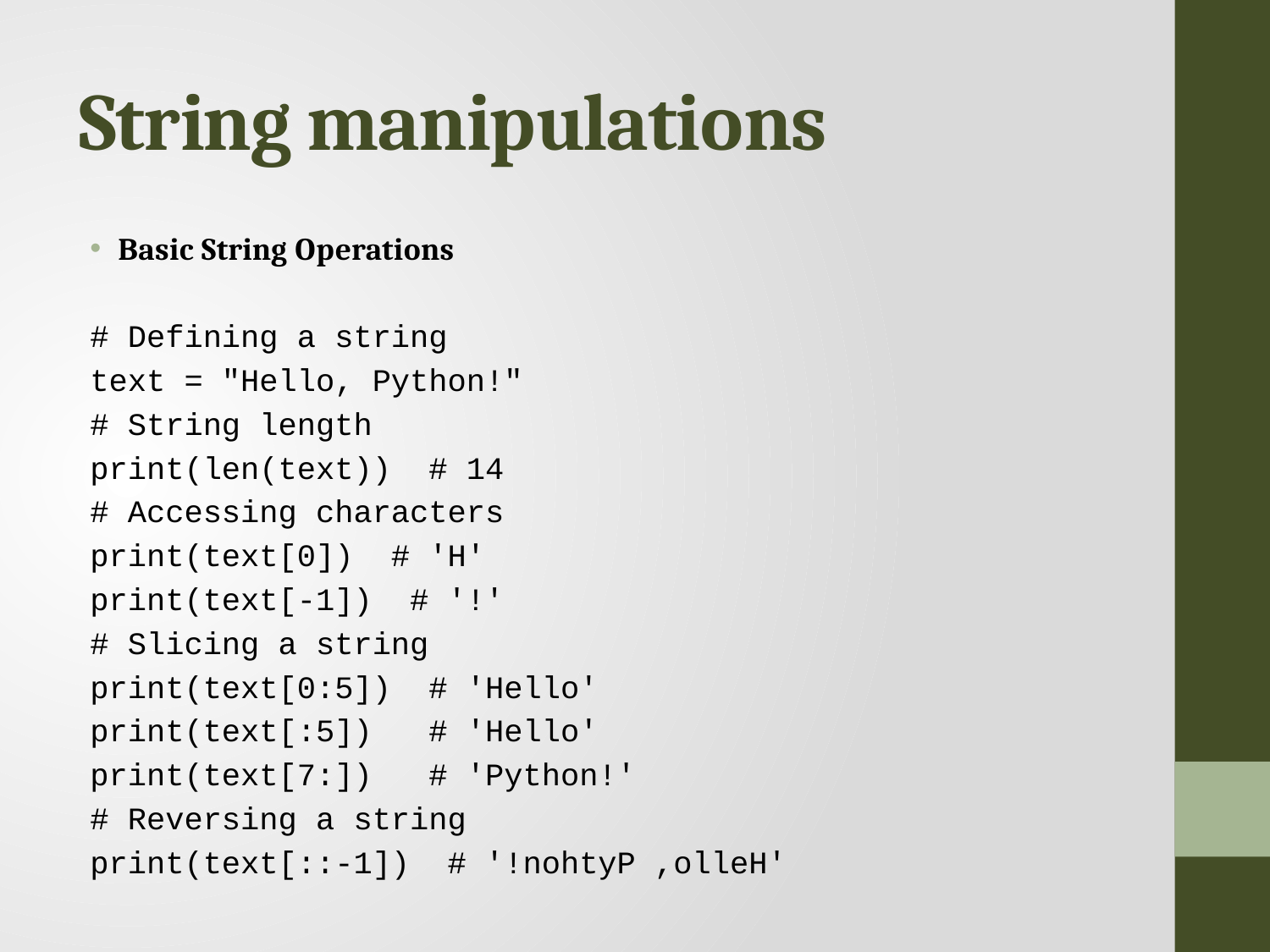

# String manipulations
Basic String Operations

# Defining a string
text = "Hello, Python!"
# String length
print(len(text))  # 14
# Accessing characters
print(text[0])  # 'H'
print(text[-1])  # '!'
# Slicing a string
print(text[0:5])  # 'Hello'
print(text[:5])   # 'Hello'
print(text[7:])   # 'Python!'
# Reversing a string
print(text[::-1])  # '!nohtyP ,olleH'